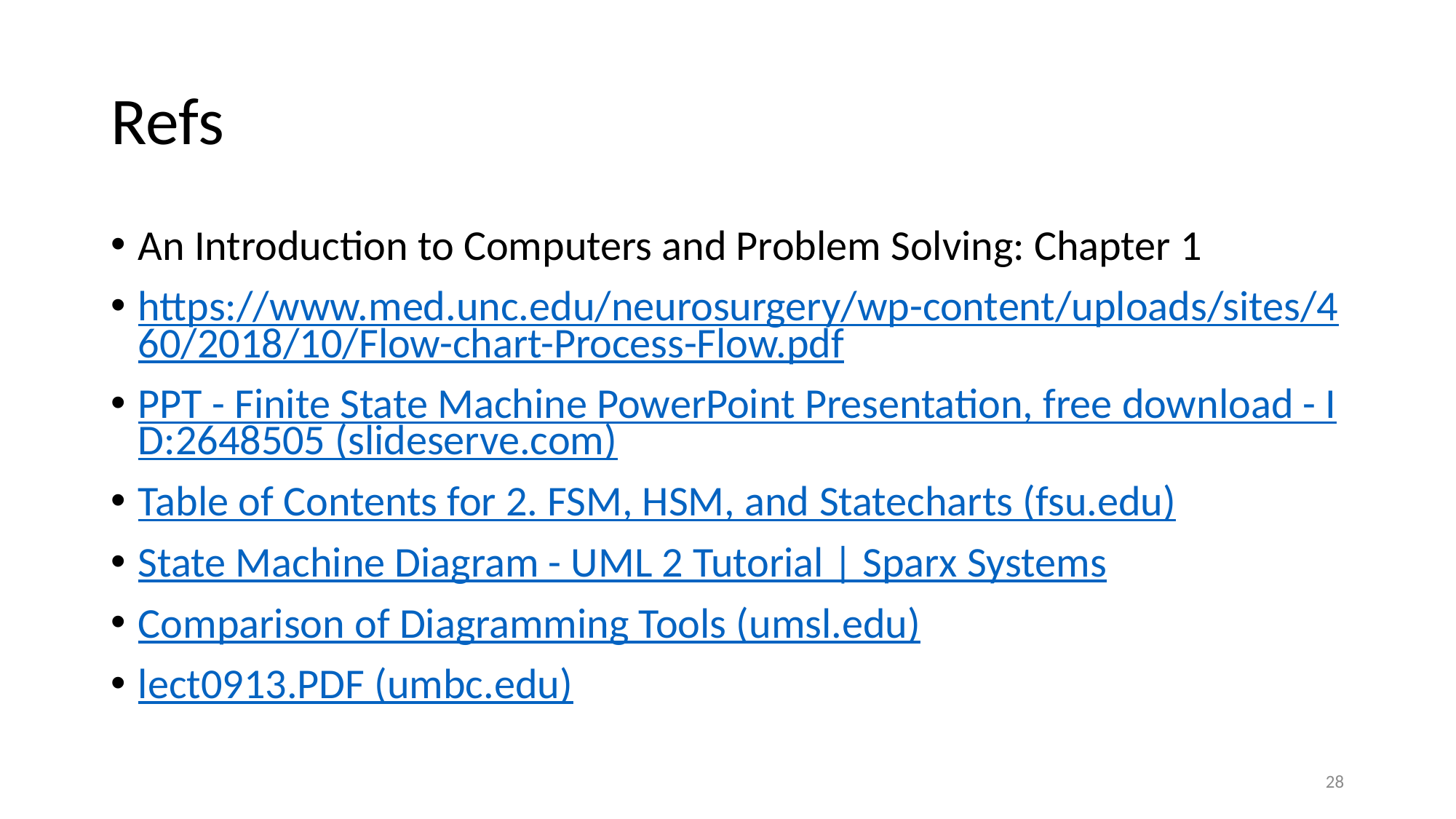

# Refs
An Introduction to Computers and Problem Solving: Chapter 1
https://www.med.unc.edu/neurosurgery/wp-content/uploads/sites/460/2018/10/Flow-chart-Process-Flow.pdf
PPT - Finite State Machine PowerPoint Presentation, free download - ID:2648505 (slideserve.com)
Table of Contents for 2. FSM, HSM, and Statecharts (fsu.edu)
State Machine Diagram - UML 2 Tutorial | Sparx Systems
Comparison of Diagramming Tools (umsl.edu)
lect0913.PDF (umbc.edu)
28